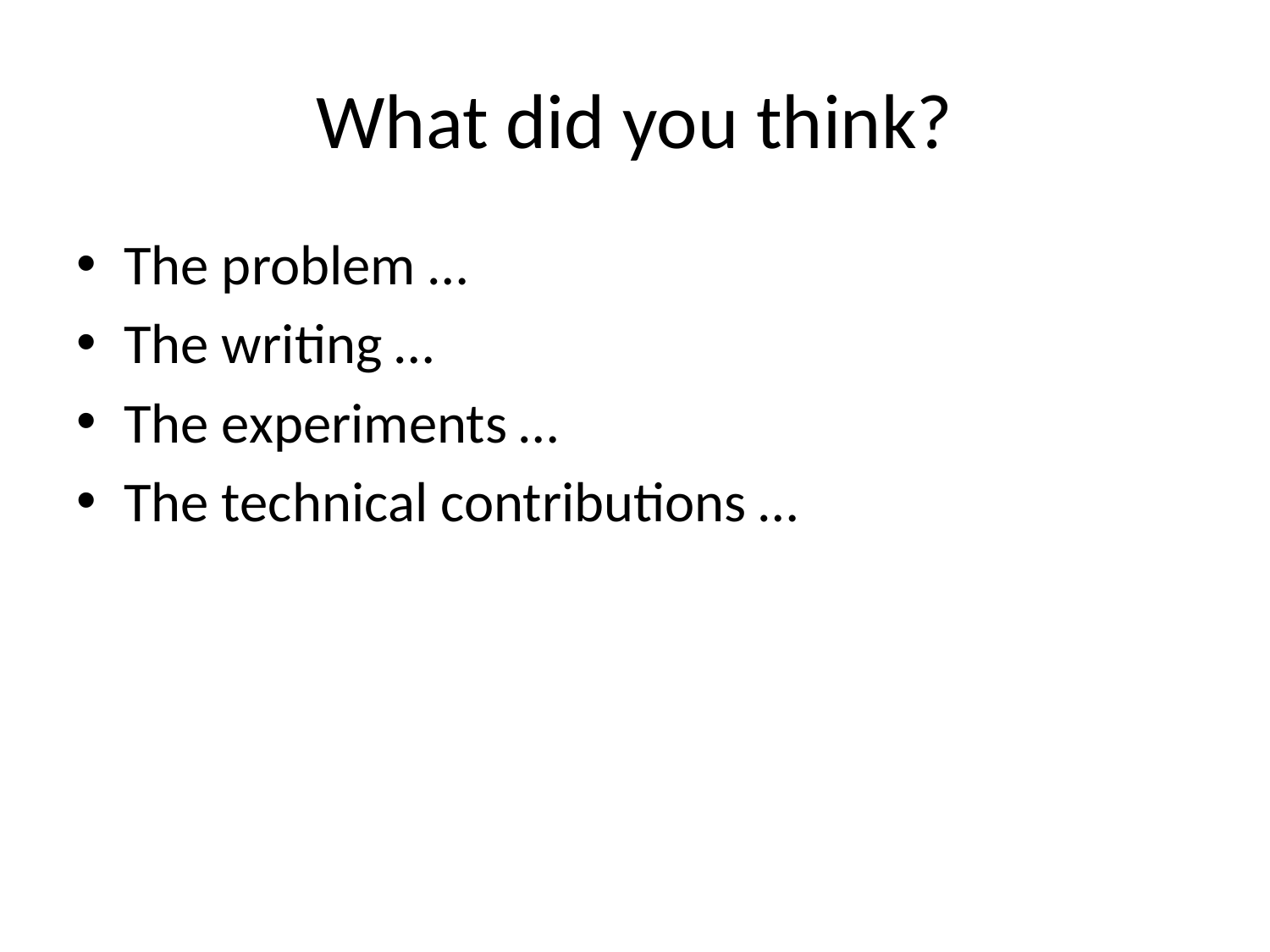

# What did you think?
The problem …
The writing …
The experiments …
The technical contributions …